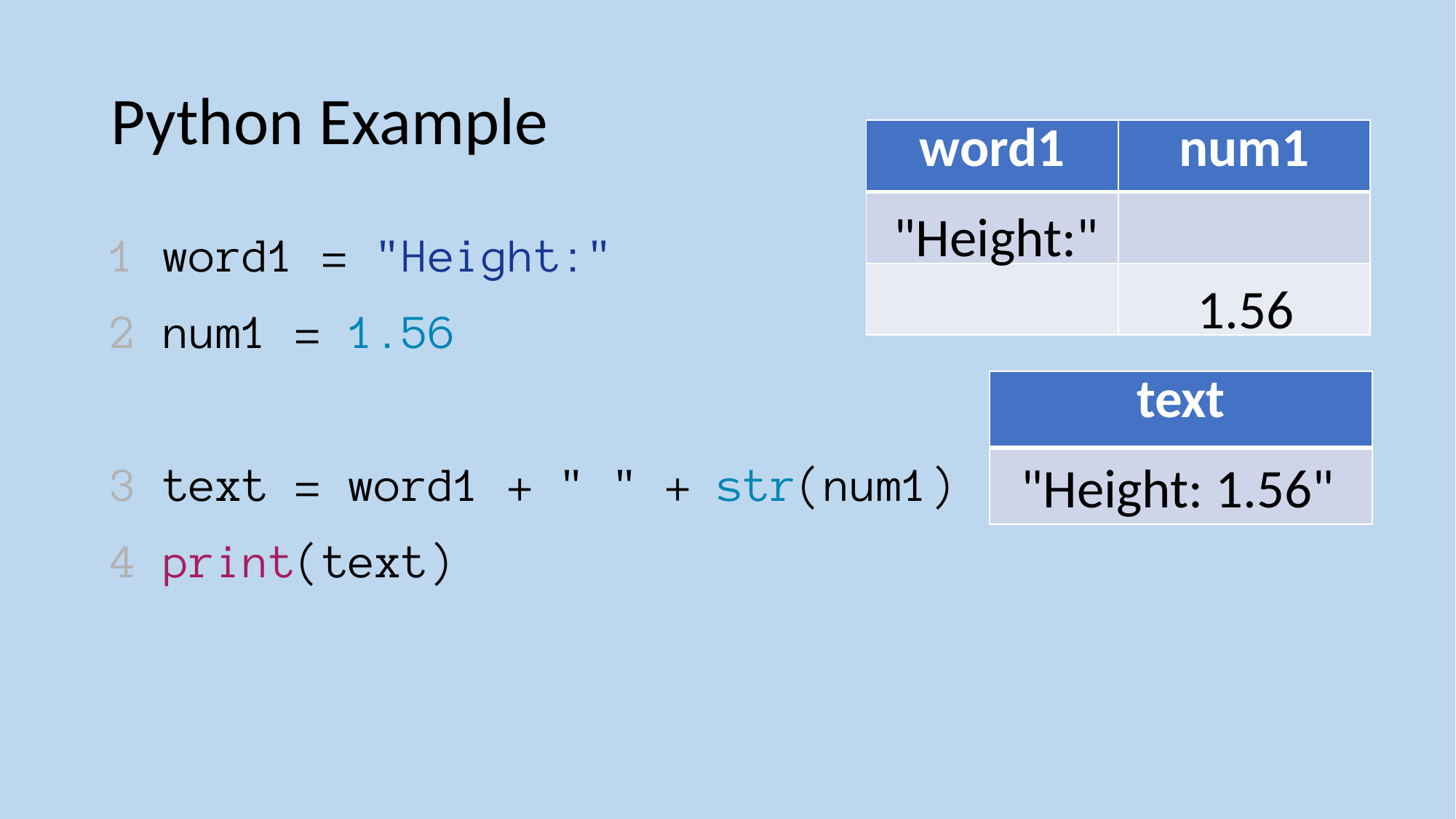

# Python Example
| word1 | num1 |
| --- | --- |
|  |  |
|  |  |
"Height:"
1 word1 = "Height:"
2 num1 = 1.56

3 text = word1 +
4 print(text)
1.56
| text |
| --- |
|  |
" " +
str(num1)
"Height: 1.56"